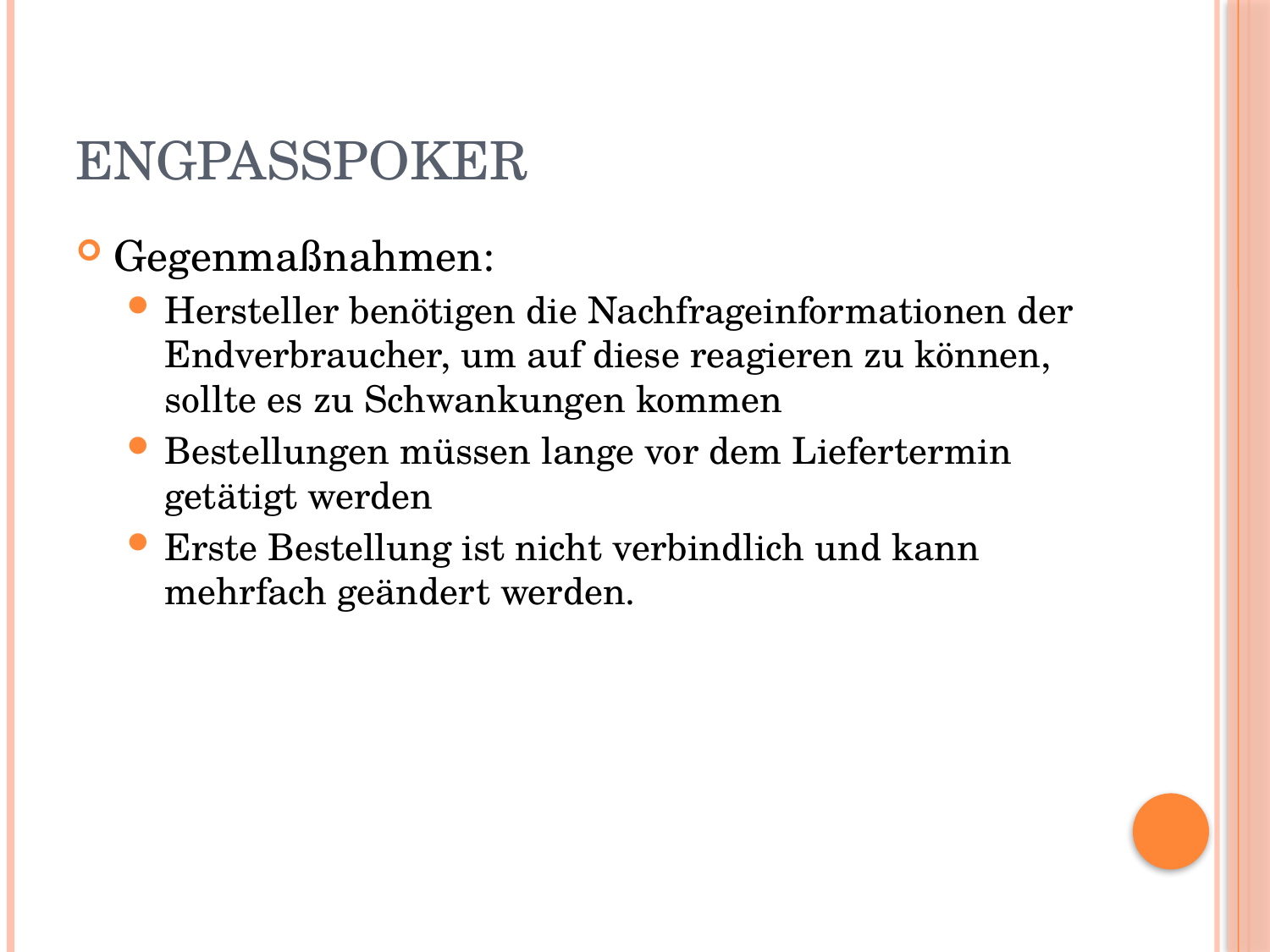

# Engpasspoker
Gegenmaßnahmen:
Hersteller benötigen die Nachfrageinformationen der Endverbraucher, um auf diese reagieren zu können, sollte es zu Schwankungen kommen
Bestellungen müssen lange vor dem Liefertermin getätigt werden
Erste Bestellung ist nicht verbindlich und kann mehrfach geändert werden.